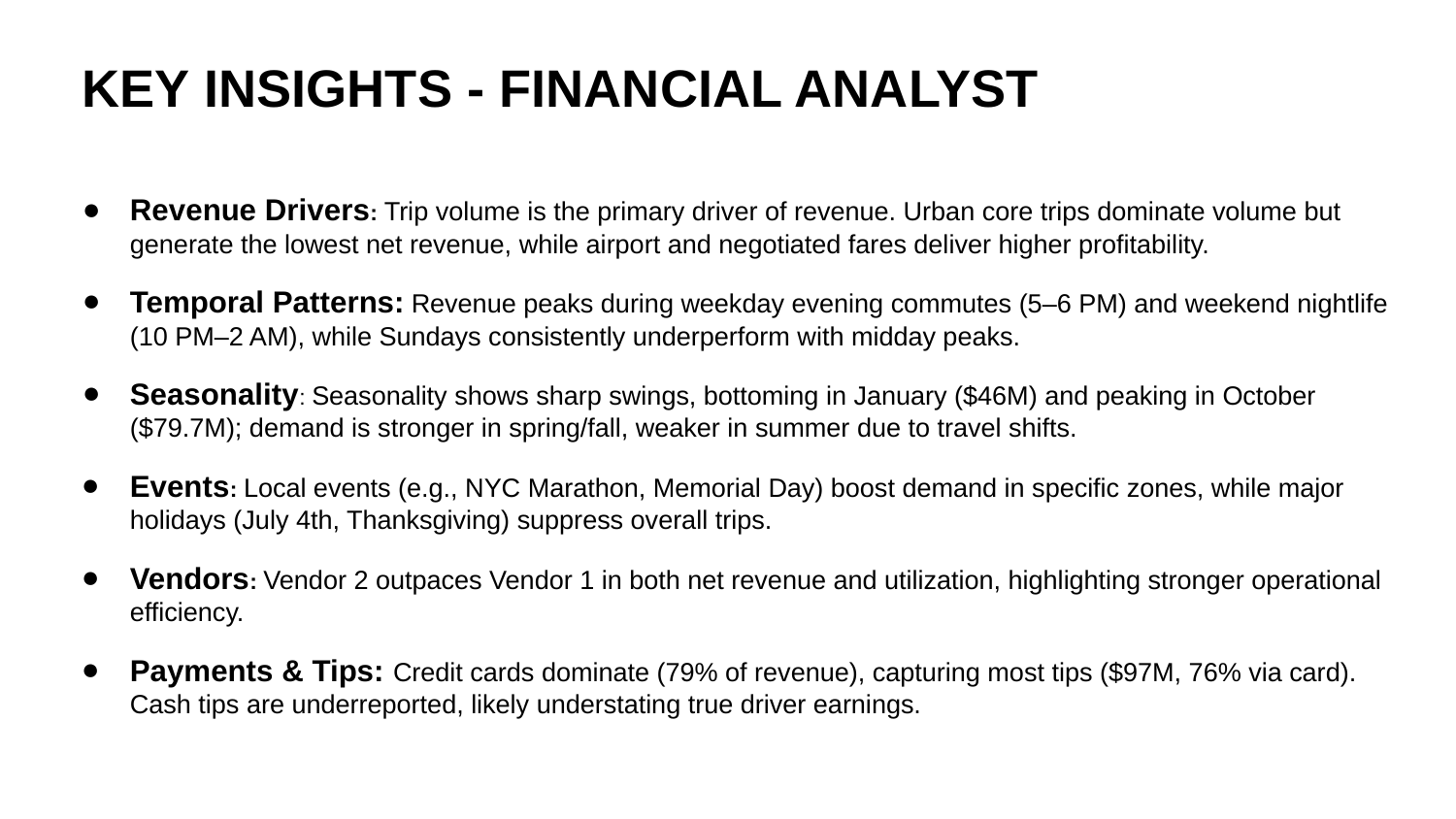

KEY INSIGHTS - FINANCIAL ANALYST
Revenue Drivers: Trip volume is the primary driver of revenue. Urban core trips dominate volume but generate the lowest net revenue, while airport and negotiated fares deliver higher profitability.

Temporal Patterns: Revenue peaks during weekday evening commutes (5–6 PM) and weekend nightlife (10 PM–2 AM), while Sundays consistently underperform with midday peaks.

Seasonality: Seasonality shows sharp swings, bottoming in January ($46M) and peaking in October ($79.7M); demand is stronger in spring/fall, weaker in summer due to travel shifts.

Events: Local events (e.g., NYC Marathon, Memorial Day) boost demand in specific zones, while major holidays (July 4th, Thanksgiving) suppress overall trips.

Vendors: Vendor 2 outpaces Vendor 1 in both net revenue and utilization, highlighting stronger operational efficiency.

Payments & Tips: Credit cards dominate (79% of revenue), capturing most tips ($97M, 76% via card). Cash tips are underreported, likely understating true driver earnings.